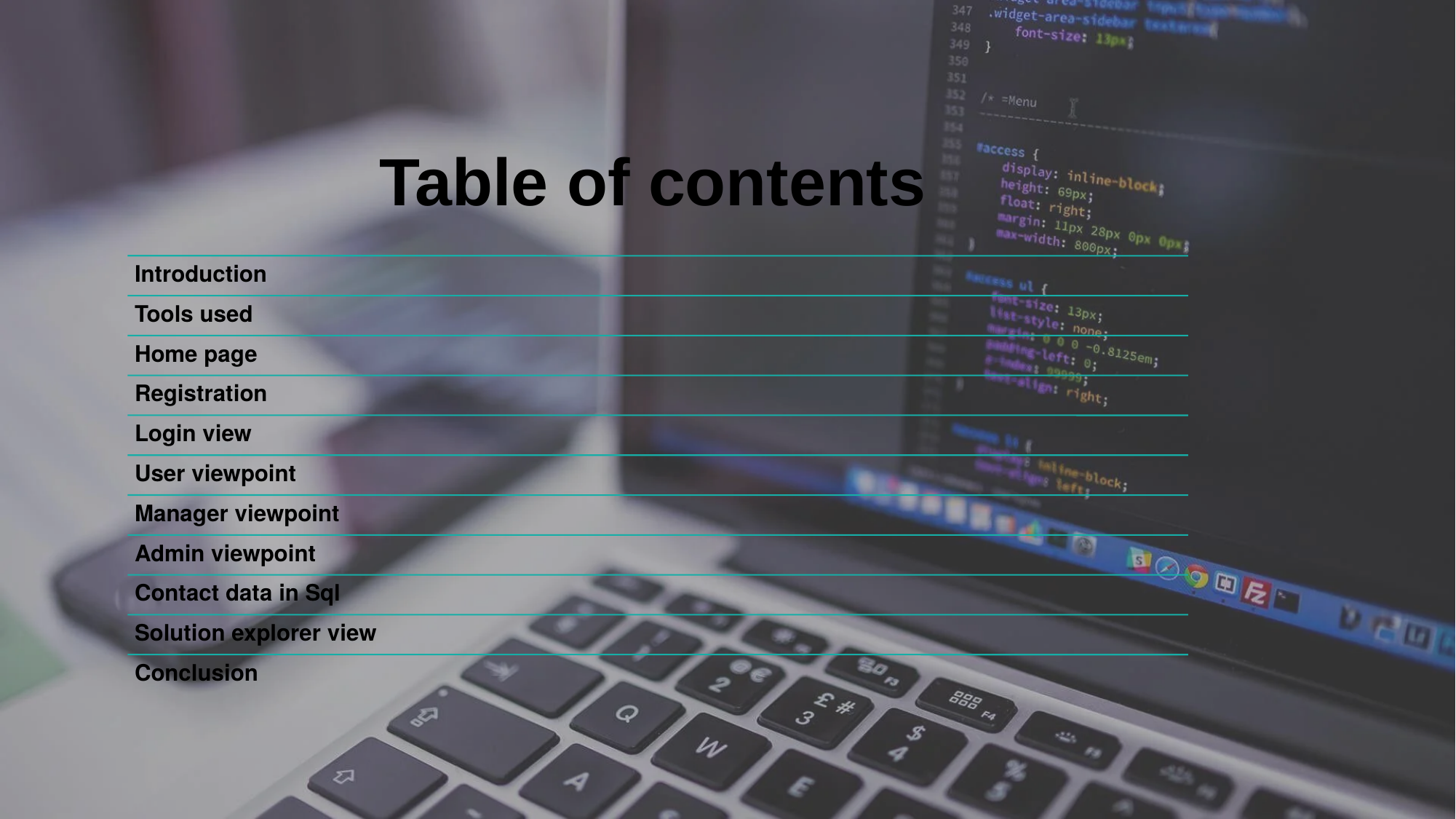

# Table of contents
Introduction
Tools used
Home page
Registration
Login view
User viewpoint
Manager viewpoint
Admin viewpoint
Contact data in Sql
Solution explorer view
Conclusion